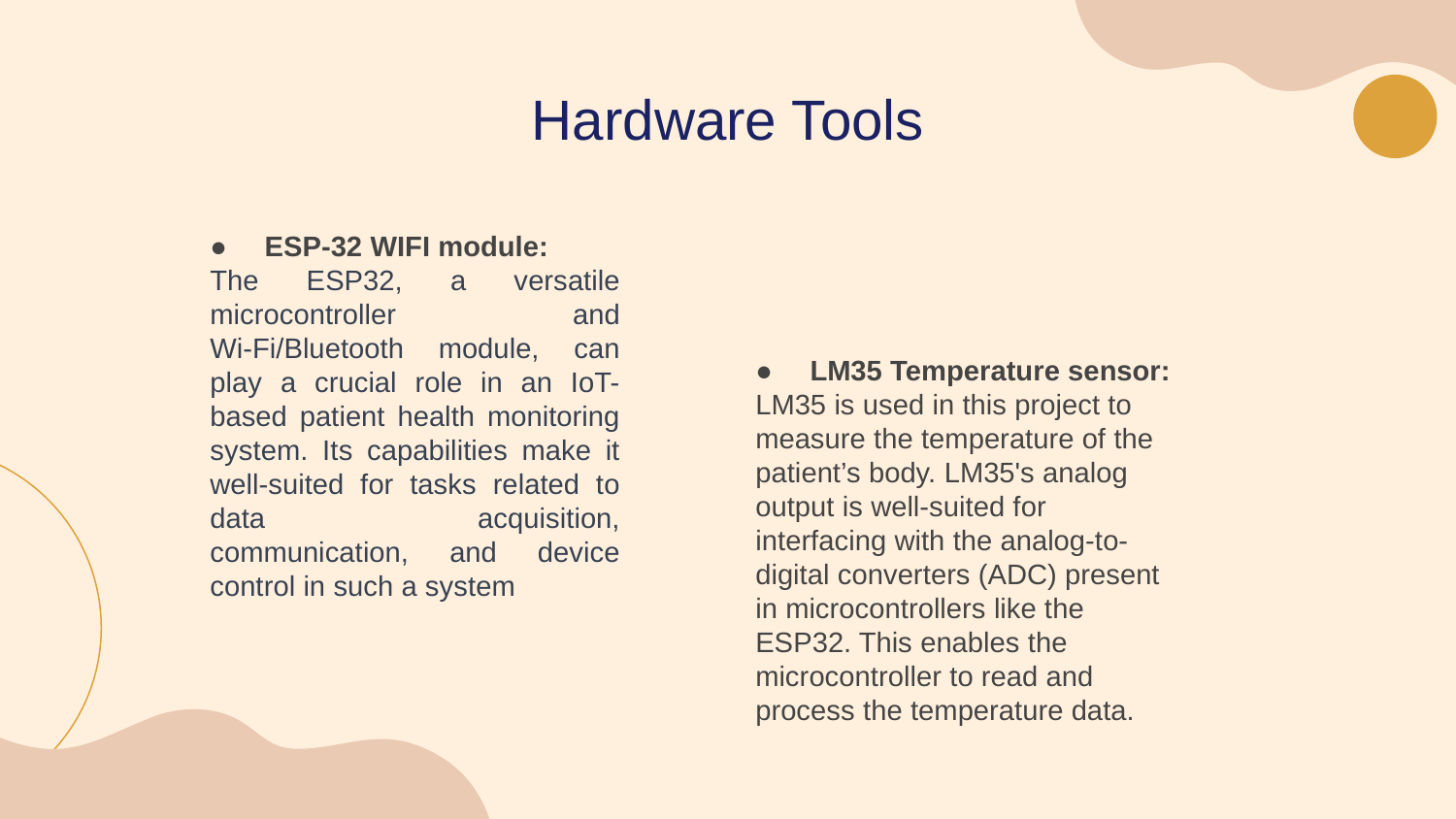

# Hardware Tools
ESP-32 WIFI module:
The ESP32, a versatile microcontroller and Wi-Fi/Bluetooth module, can play a crucial role in an IoT-based patient health monitoring system. Its capabilities make it well-suited for tasks related to data acquisition, communication, and device control in such a system

LM35 Temperature sensor:
LM35 is used in this project to measure the temperature of the patient’s body. LM35's analog output is well-suited for interfacing with the analog-to-digital converters (ADC) present in microcontrollers like the ESP32. This enables the microcontroller to read and process the temperature data.